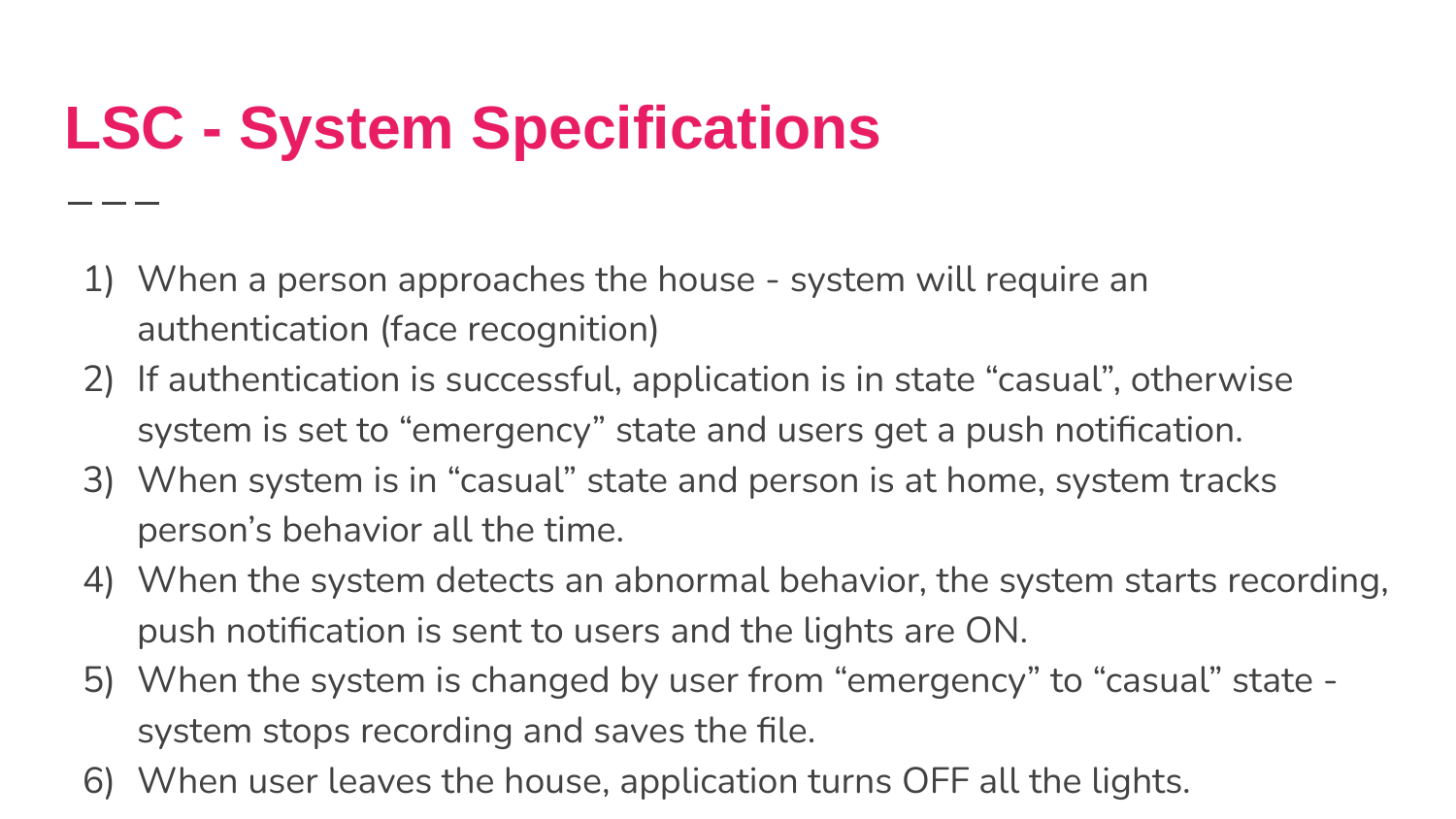

# LSC - System Specifications
When a person approaches the house - system will require an authentication (face recognition)
If authentication is successful, application is in state “casual”, otherwise system is set to “emergency” state and users get a push notification.
When system is in “casual” state and person is at home, system tracks person’s behavior all the time.
When the system detects an abnormal behavior, the system starts recording, push notification is sent to users and the lights are ON.
When the system is changed by user from “emergency” to “casual” state - system stops recording and saves the file.
When user leaves the house, application turns OFF all the lights.